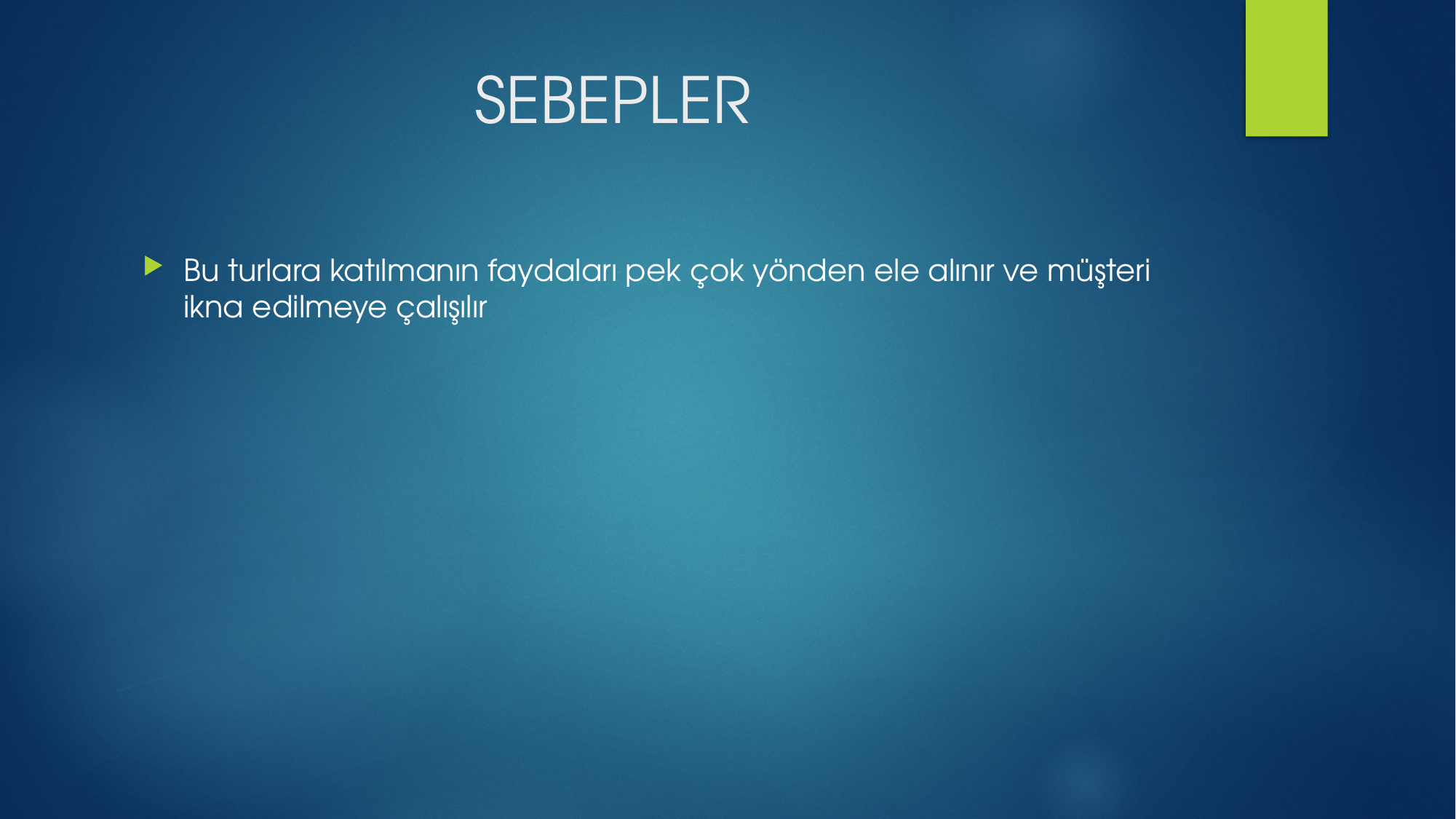

# SEBEPLER
Bu turlara katılmanın faydaları pek çok yönden ele alınır ve müşteri ikna edilmeye çalışılır